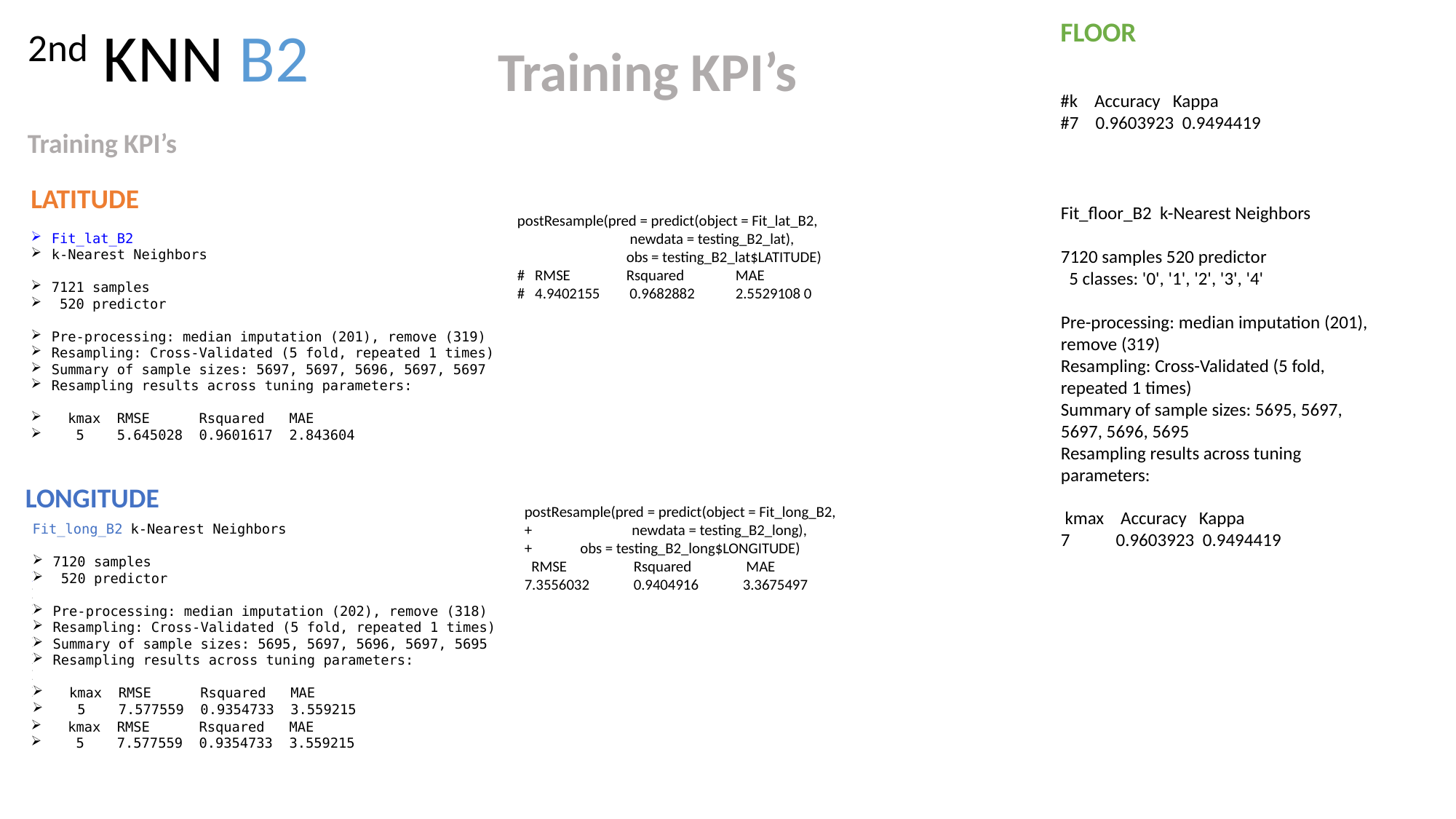

FLOOR
# 2nd KNN B2
Training KPI’s
#k    Accuracy   Kappa
#7    0.9603923  0.9494419
Training KPI’s
LATITUDE
Fit_floor_B2  k-Nearest Neighbors

7120 samples 520 predictor
  5 classes: '0', '1', '2', '3', '4'

Pre-processing: median imputation (201), remove (319)
Resampling: Cross-Validated (5 fold, repeated 1 times)
Summary of sample sizes: 5695, 5697, 5697, 5696, 5695
Resampling results across tuning parameters:

 kmax    Accuracy   Kappa
7           0.9603923  0.9494419
postResample(pred = predict(object = Fit_lat_B2,
                           	 newdata = testing_B2_lat),
             	obs = testing_B2_lat$LATITUDE)
#   RMSE      	Rsquared  	MAE
#   4.9402155	 0.9682882 	2.5529108 0
Fit_lat_B2
k-Nearest Neighbors

7121 samples
 520 predictor

Pre-processing: median imputation (201), remove (319)
Resampling: Cross-Validated (5 fold, repeated 1 times)
Summary of sample sizes: 5697, 5697, 5696, 5697, 5697
Resampling results across tuning parameters:

  kmax  RMSE      Rsquared   MAE
   5    5.645028  0.9601617  2.843604
LONGITUDE
postResample(pred = predict(object = Fit_long_B2,
+                             newdata = testing_B2_long),
+              obs = testing_B2_long$LONGITUDE)
  RMSE  	Rsquared      	 MAE
7.3556032 	0.9404916 	3.3675497
Fit_long_B2 k-Nearest Neighbors

7120 samples
 520 predictor

Pre-processing: median imputation (202), remove (318)
Resampling: Cross-Validated (5 fold, repeated 1 times)
Summary of sample sizes: 5695, 5697, 5696, 5697, 5695
Resampling results across tuning parameters:

  kmax  RMSE      Rsquared   MAE
   5    7.577559  0.9354733  3.559215
Fit_long_B2 Fit_long_B2
k-Nearest Neighbors 7120 samples
 520 predictor

Pre-processing: median imputation (202), remove (318)
Resampling: Cross-Validated (5 fold, repeated 1 times)
Summary of sample sizes: 5695, 5697, 5696, 5697, 5695
Resampling results across tuning parameters:

  kmax  RMSE      Rsquared   MAE
   5    7.577559  0.9354733  3.559215